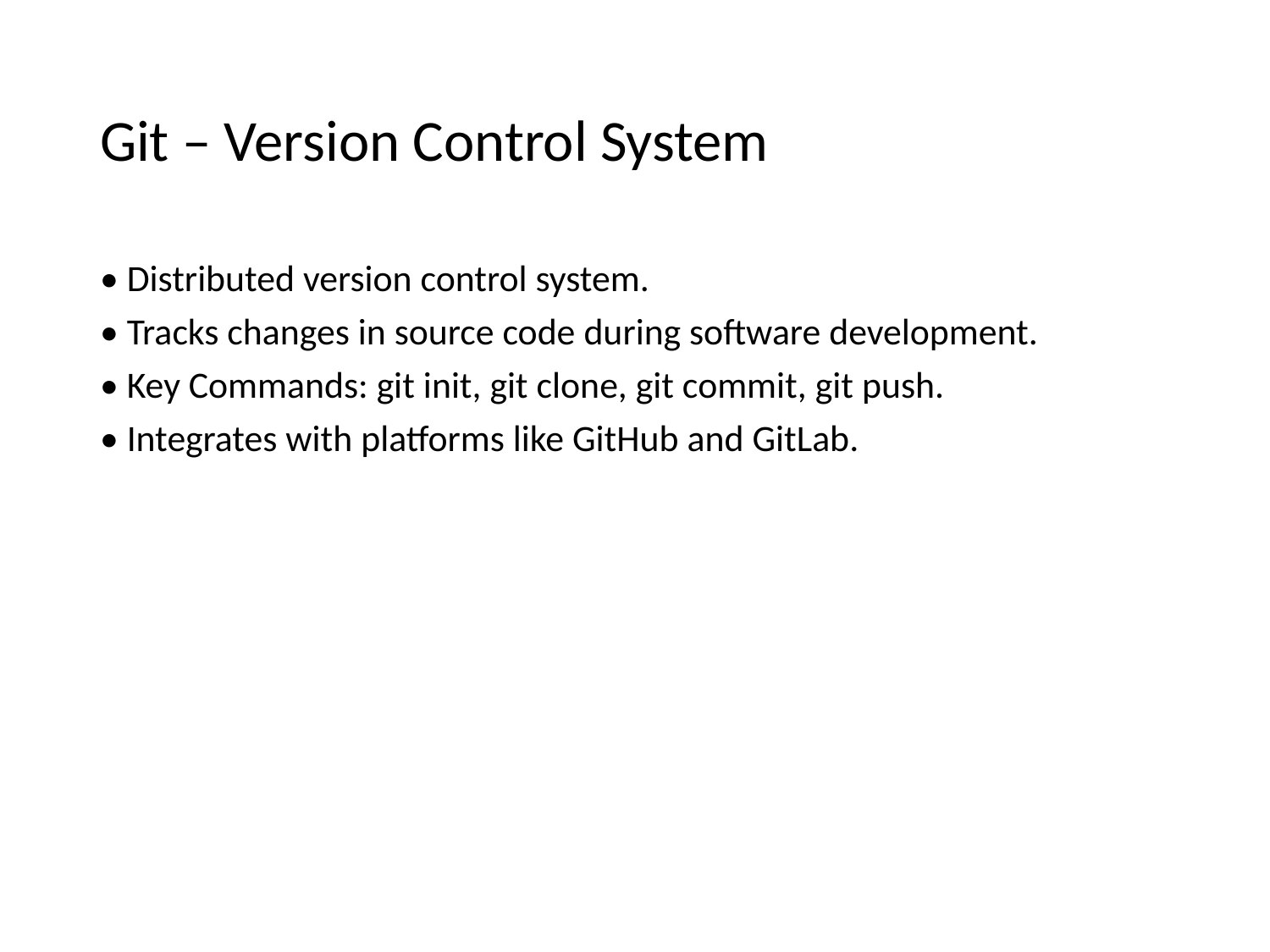

# Git – Version Control System
• Distributed version control system.
• Tracks changes in source code during software development.
• Key Commands: git init, git clone, git commit, git push.
• Integrates with platforms like GitHub and GitLab.